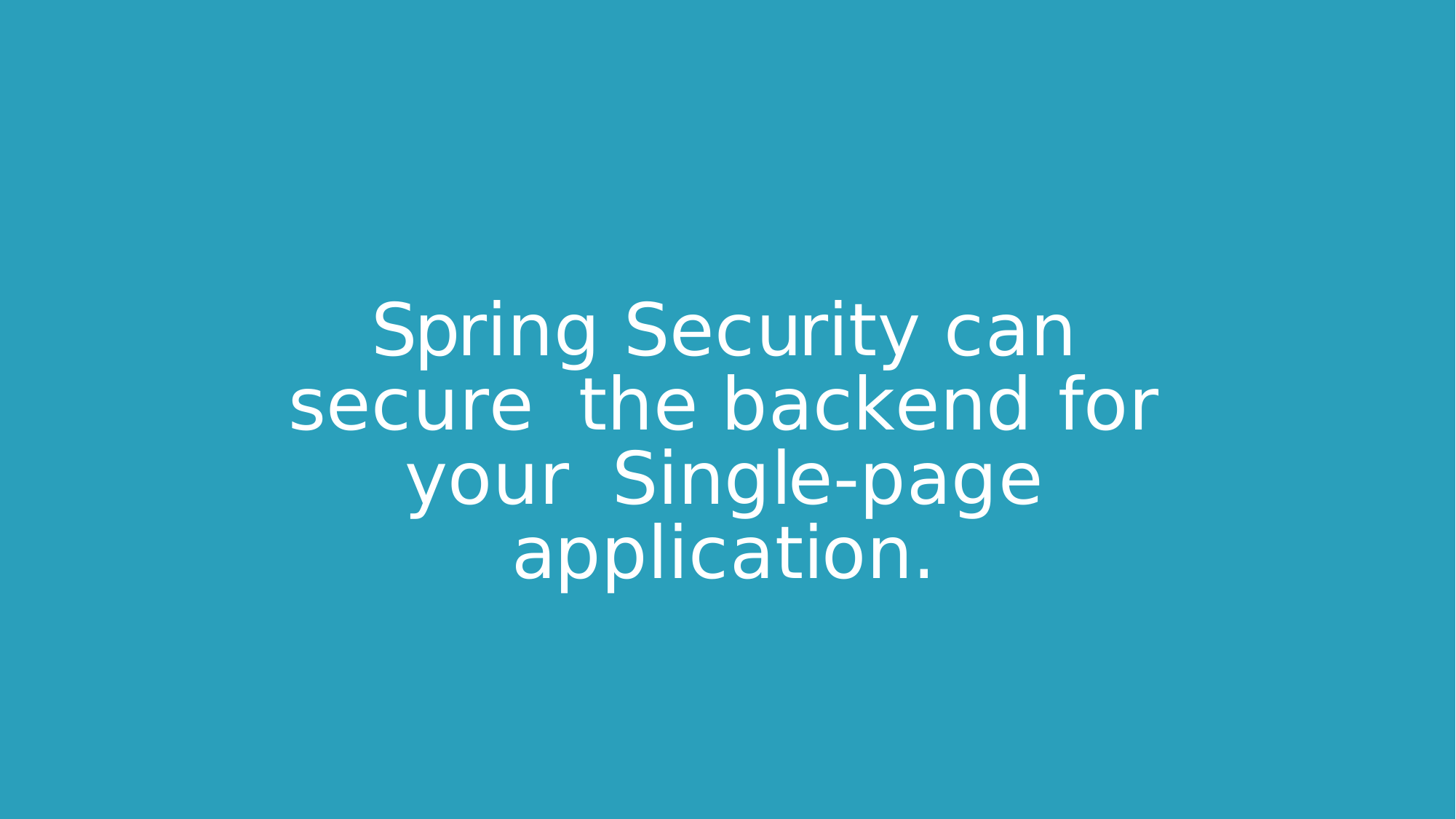

# Spring Security can secure  the backend for your  Single-page application.
2